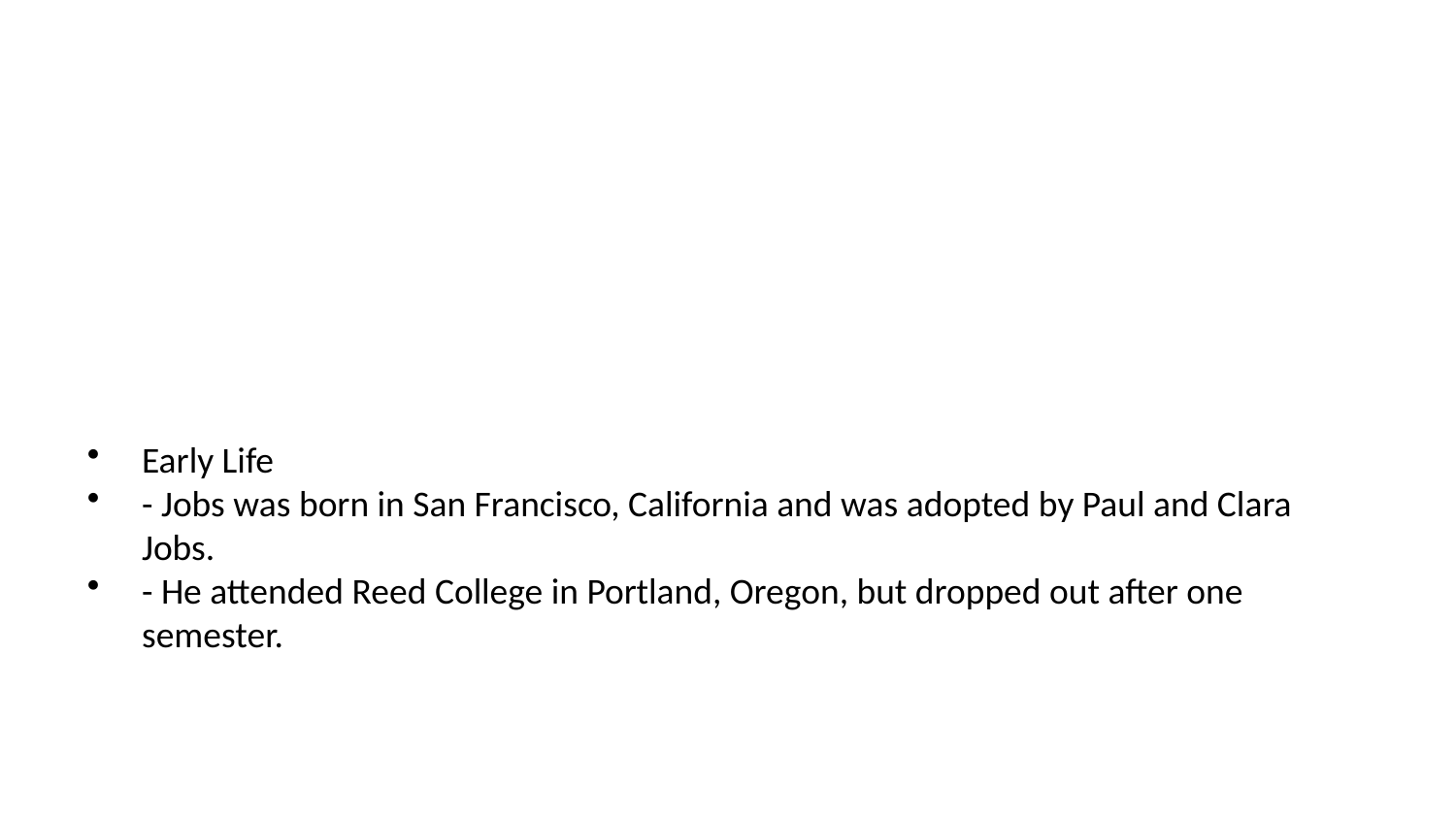

Early Life
- Jobs was born in San Francisco, California and was adopted by Paul and Clara Jobs.
- He attended Reed College in Portland, Oregon, but dropped out after one semester.